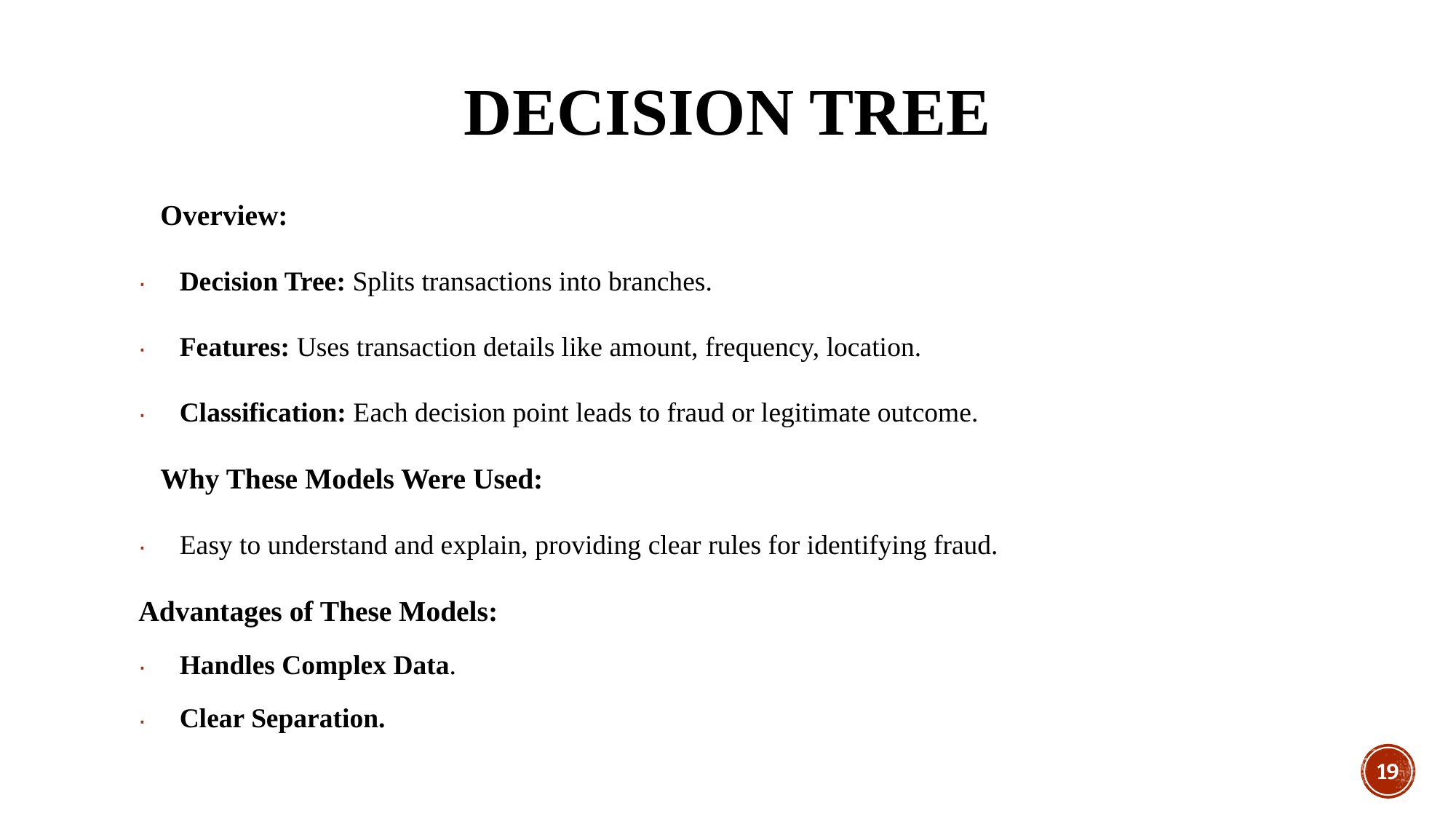

# DECISION TREE
Overview:
Decision Tree: Splits transactions into branches.
Features: Uses transaction details like amount, frequency, location.
Classification: Each decision point leads to fraud or legitimate outcome.
Why These Models Were Used:
Easy to understand and explain, providing clear rules for identifying fraud.
Advantages of These Models:
Handles Complex Data.
Clear Separation.
19